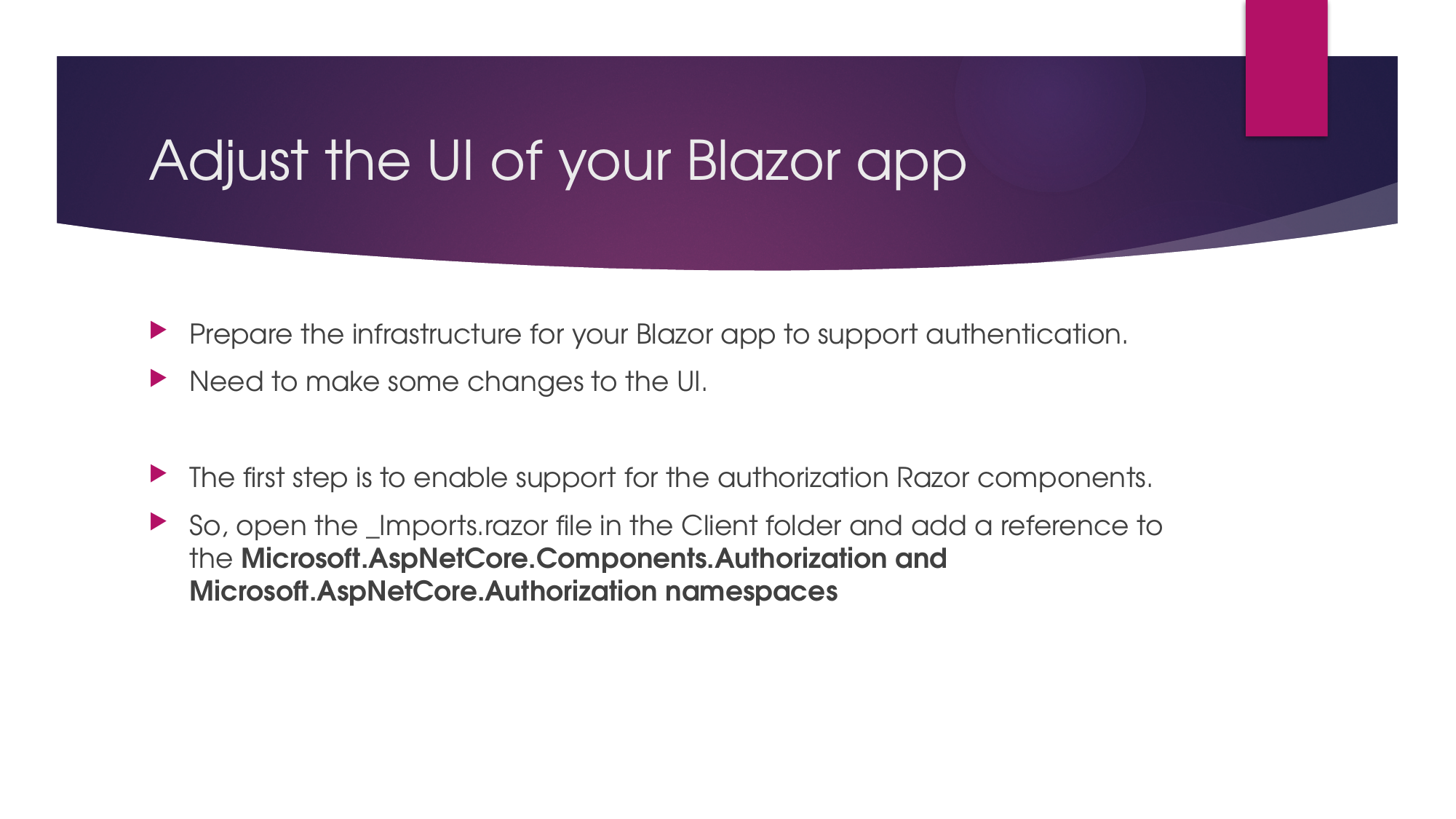

# Adjust the UI of your Blazor app
Prepare the infrastructure for your Blazor app to support authentication.
Need to make some changes to the UI.

The first step is to enable support for the authorization Razor components.
So, open the _Imports.razor file in the Client folder and add a reference to the Microsoft.AspNetCore.Components.Authorization and Microsoft.AspNetCore.Authorization namespaces